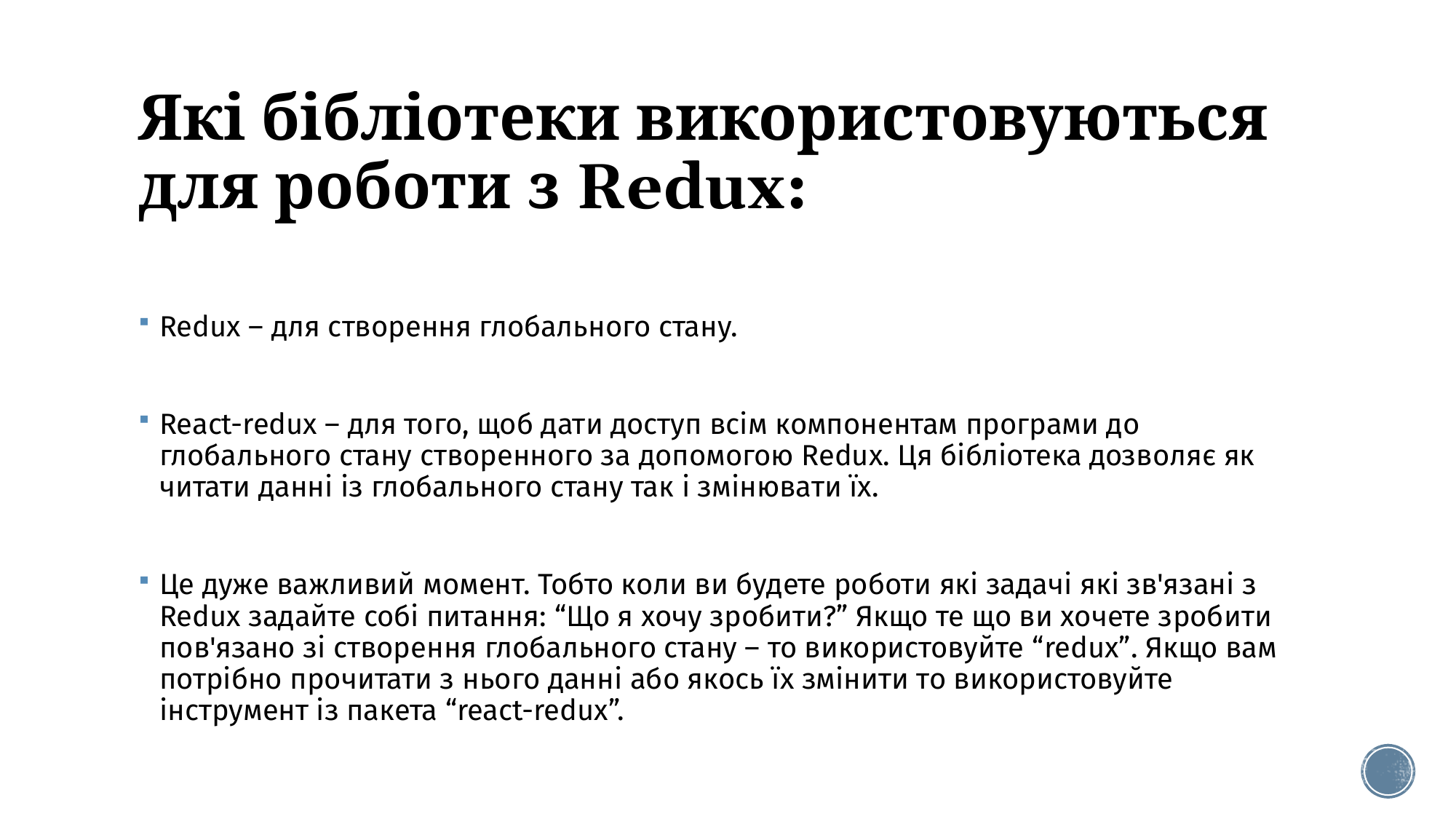

# Які бібліотеки використовуються для роботи з Redux:

Redux – для створення глобального стану.

React-redux – для того, щоб дати доступ всім компонентам програми до глобального стану створенного за допомогою Redux. Ця бібліотека дозволяє як читати данні із глобального стану так і змінювати їх.

Це дуже важливий момент. Тобто коли ви будете роботи які задачі які зв'язані з Redux задайте собі питання: “Що я хочу зробити?” Якщо те що ви хочете зробити пов'язано зі створення глобального стану – то використовуйте “redux”. Якщо вам потрібно прочитати з нього данні або якось їх змінити то використовуйте інструмент із пакета “react-redux”.